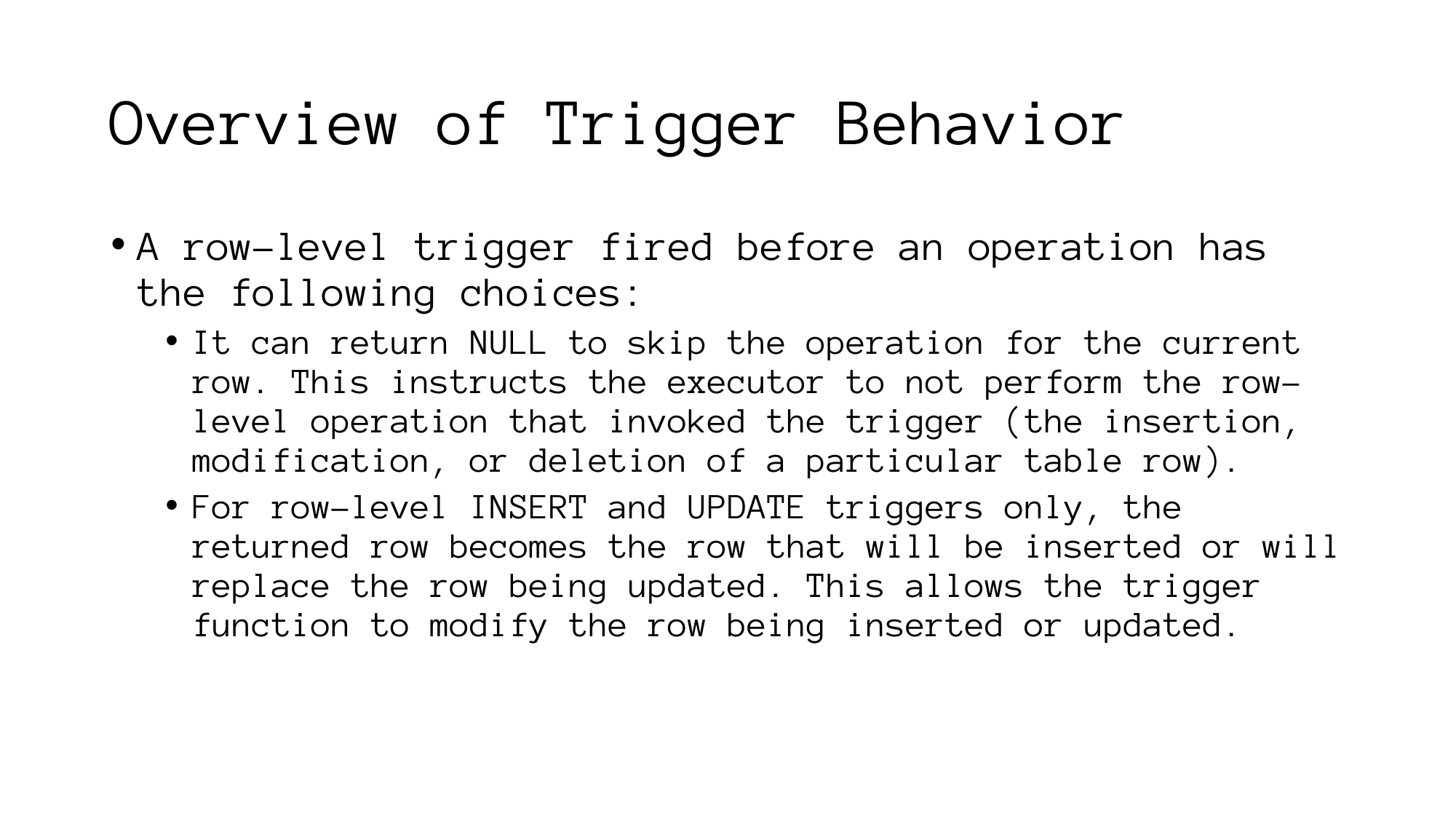

# Overview of Trigger Behavior
A row-level trigger fired before an operation has the following choices:
It can return NULL to skip the operation for the current row. This instructs the executor to not perform the row-level operation that invoked the trigger (the insertion, modification, or deletion of a particular table row).
For row-level INSERT and UPDATE triggers only, the returned row becomes the row that will be inserted or will replace the row being updated. This allows the trigger function to modify the row being inserted or updated.